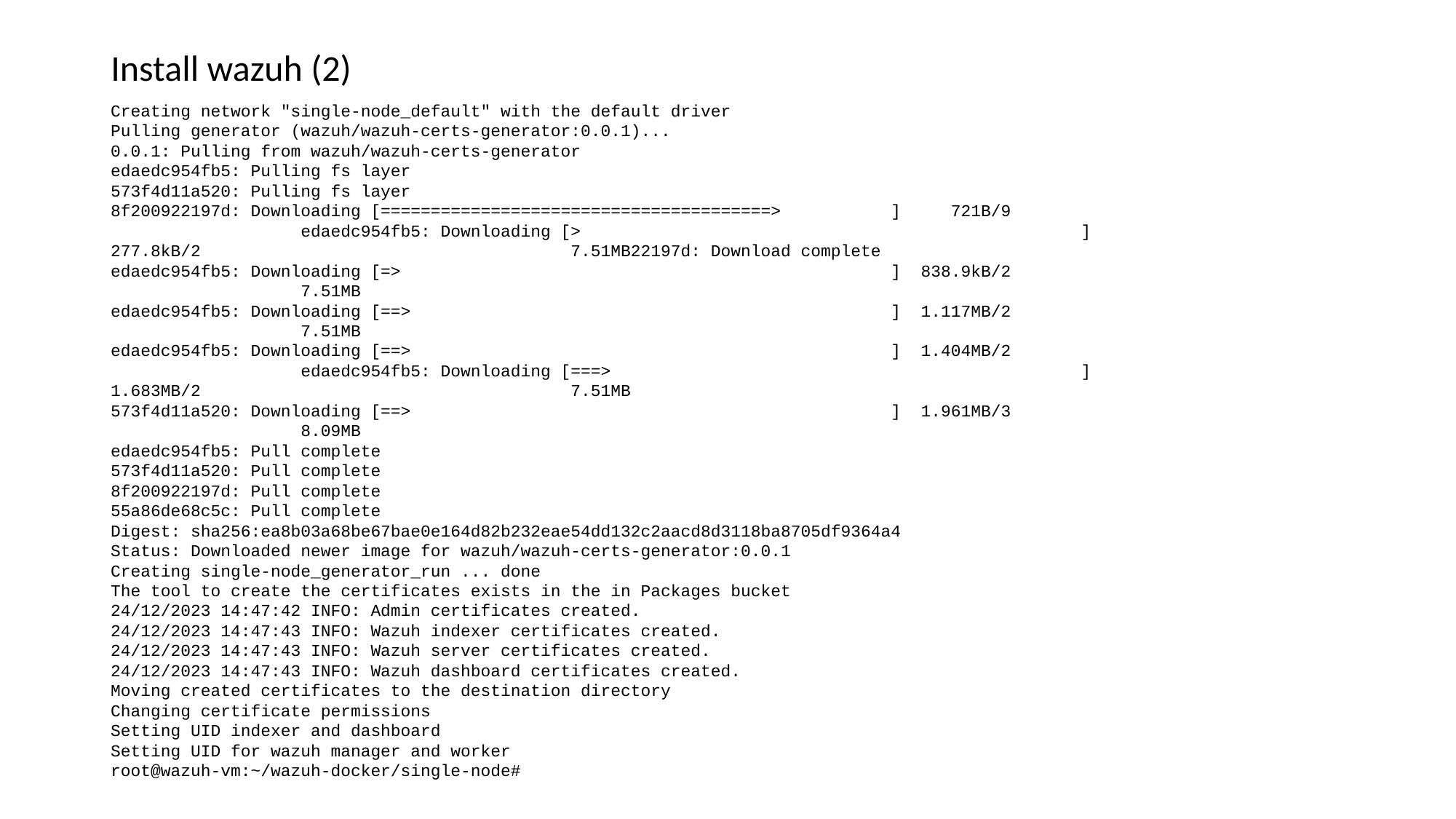

# Install wazuh (2)
Creating network "single-node_default" with the default driver
Pulling generator (wazuh/wazuh-certs-generator:0.0.1)...
0.0.1: Pulling from wazuh/wazuh-certs-generator
edaedc954fb5: Pulling fs layer
573f4d11a520: Pulling fs layer
8f200922197d: Downloading [=======================================>           ]     721B/9                                     edaedc954fb5: Downloading [>                                                  ]  277.8kB/2                                     7.51MB22197d: Download complete
edaedc954fb5: Downloading [=>                                                 ]  838.9kB/2                                     7.51MB
edaedc954fb5: Downloading [==>                                                ]  1.117MB/2                                     7.51MB
edaedc954fb5: Downloading [==>                                                ]  1.404MB/2                                     edaedc954fb5: Downloading [===>                                               ]  1.683MB/2                                     7.51MB
573f4d11a520: Downloading [==>                                                ]  1.961MB/3                                     8.09MB
edaedc954fb5: Pull complete
573f4d11a520: Pull complete
8f200922197d: Pull complete
55a86de68c5c: Pull complete
Digest: sha256:ea8b03a68be67bae0e164d82b232eae54dd132c2aacd8d3118ba8705df9364a4
Status: Downloaded newer image for wazuh/wazuh-certs-generator:0.0.1
Creating single-node_generator_run ... done
The tool to create the certificates exists in the in Packages bucket
24/12/2023 14:47:42 INFO: Admin certificates created.
24/12/2023 14:47:43 INFO: Wazuh indexer certificates created.
24/12/2023 14:47:43 INFO: Wazuh server certificates created.
24/12/2023 14:47:43 INFO: Wazuh dashboard certificates created.
Moving created certificates to the destination directory
Changing certificate permissions
Setting UID indexer and dashboard
Setting UID for wazuh manager and worker
root@wazuh-vm:~/wazuh-docker/single-node#